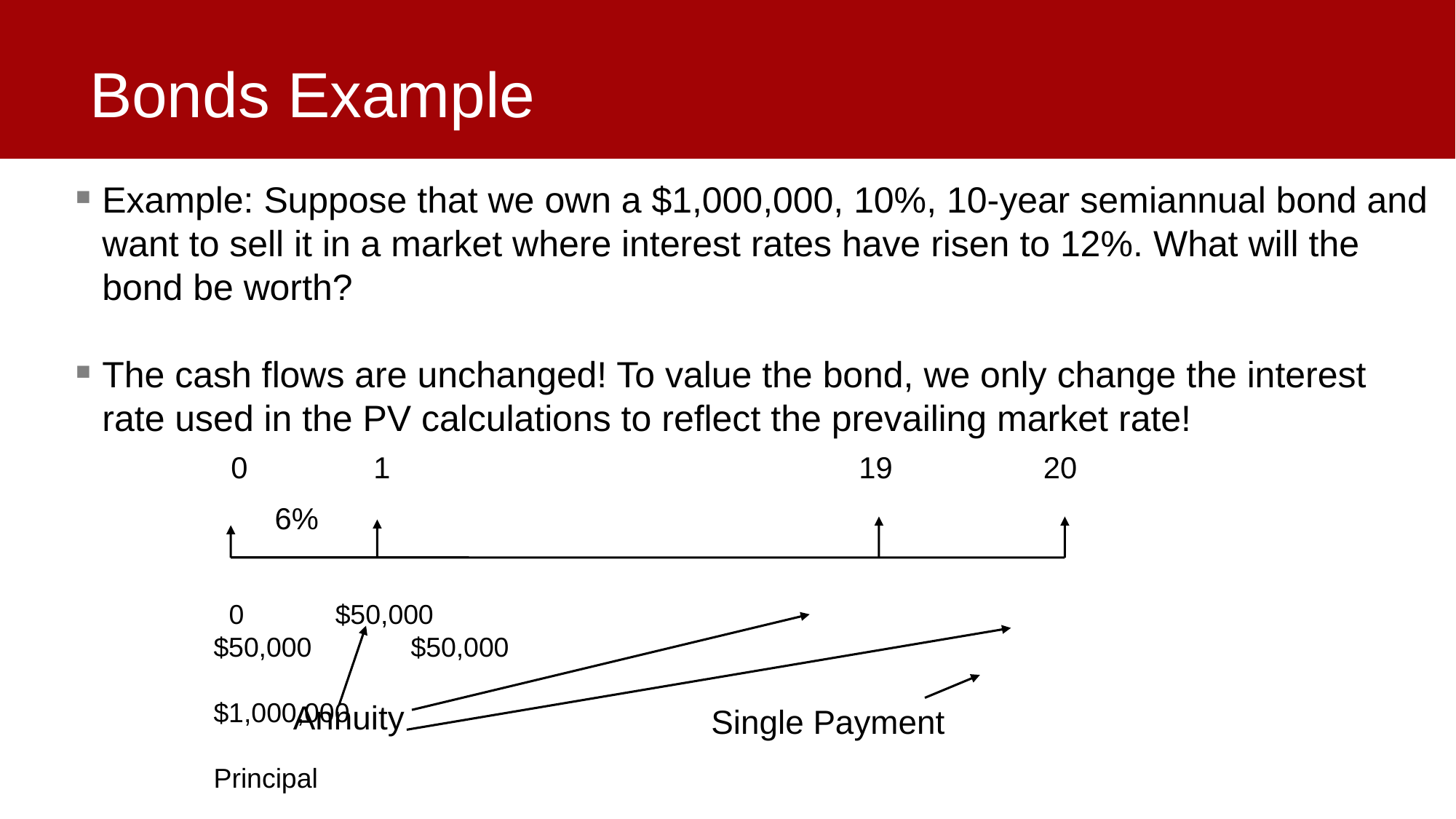

# Bonds Example
Example: Suppose that we own a $1,000,000, 10%, 10-year semiannual bond and want to sell it in a market where interest rates have risen to 12%. What will the bond be worth?

The cash flows are unchanged! To value the bond, we only change the interest rate used in the PV calculations to reflect the prevailing market rate!
  0               1                                                        19                  20
6%

  0            $50,000                  					    $50,000             $50,000
		                                                                                       $1,000,000																  	 Principal
Annuity
Single Payment